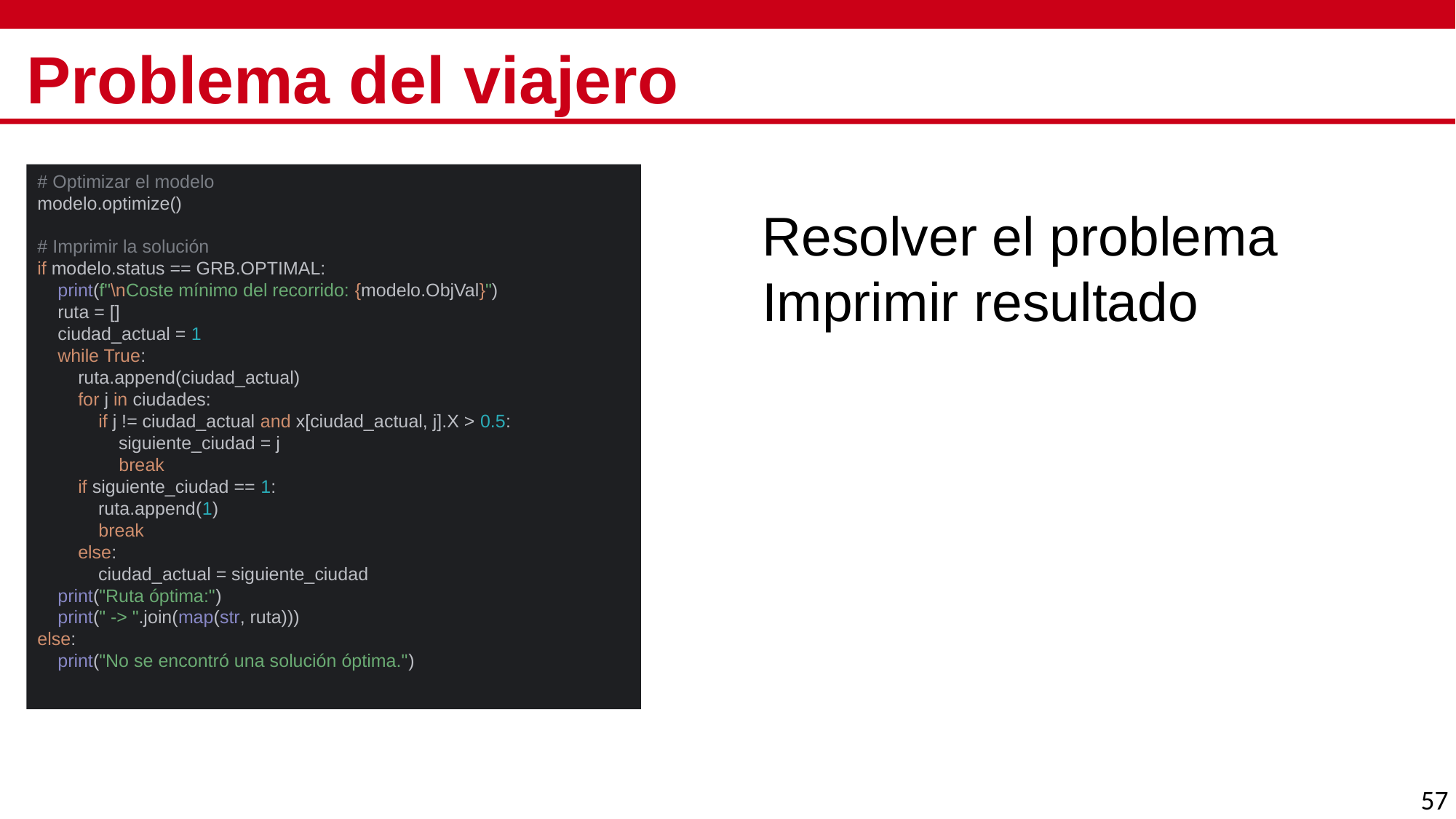

# Problema del viajero
# Optimizar el modelo modelo.optimize() # Imprimir la solución if modelo.status == GRB.OPTIMAL: print(f"\nCoste mínimo del recorrido: {modelo.ObjVal}") ruta = [] ciudad_actual = 1 while True: ruta.append(ciudad_actual) for j in ciudades: if j != ciudad_actual and x[ciudad_actual, j].X > 0.5: siguiente_ciudad = j break if siguiente_ciudad == 1: ruta.append(1) break else: ciudad_actual = siguiente_ciudad print("Ruta óptima:") print(" -> ".join(map(str, ruta))) else: print("No se encontró una solución óptima.")
Resolver el problema
Imprimir resultado

57